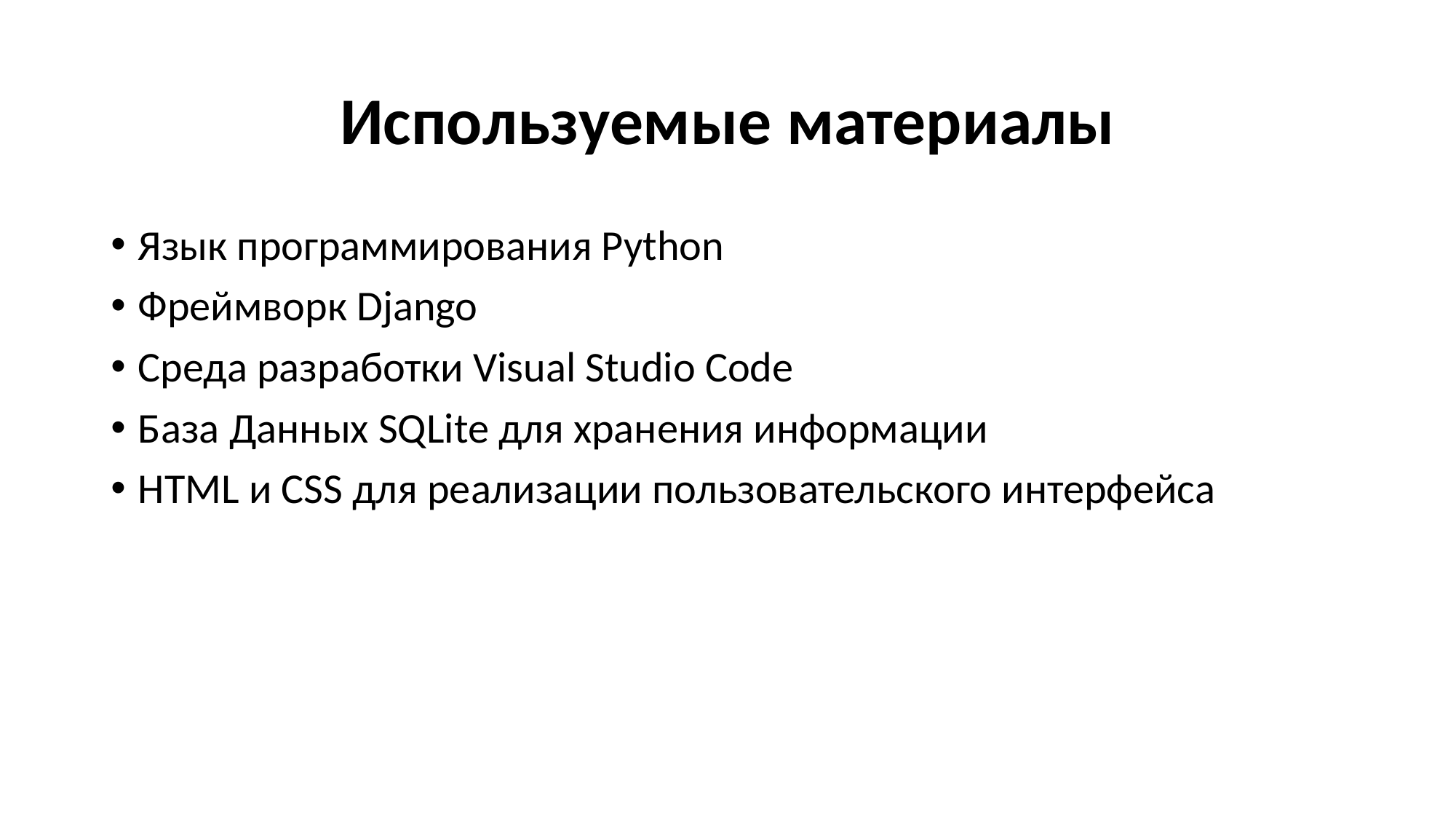

# Используемые материалы
Язык программирования Python
Фреймворк Django
Среда разработки Visual Studio Code
База Данных SQLite для хранения информации
HTML и CSS для реализации пользовательского интерфейса